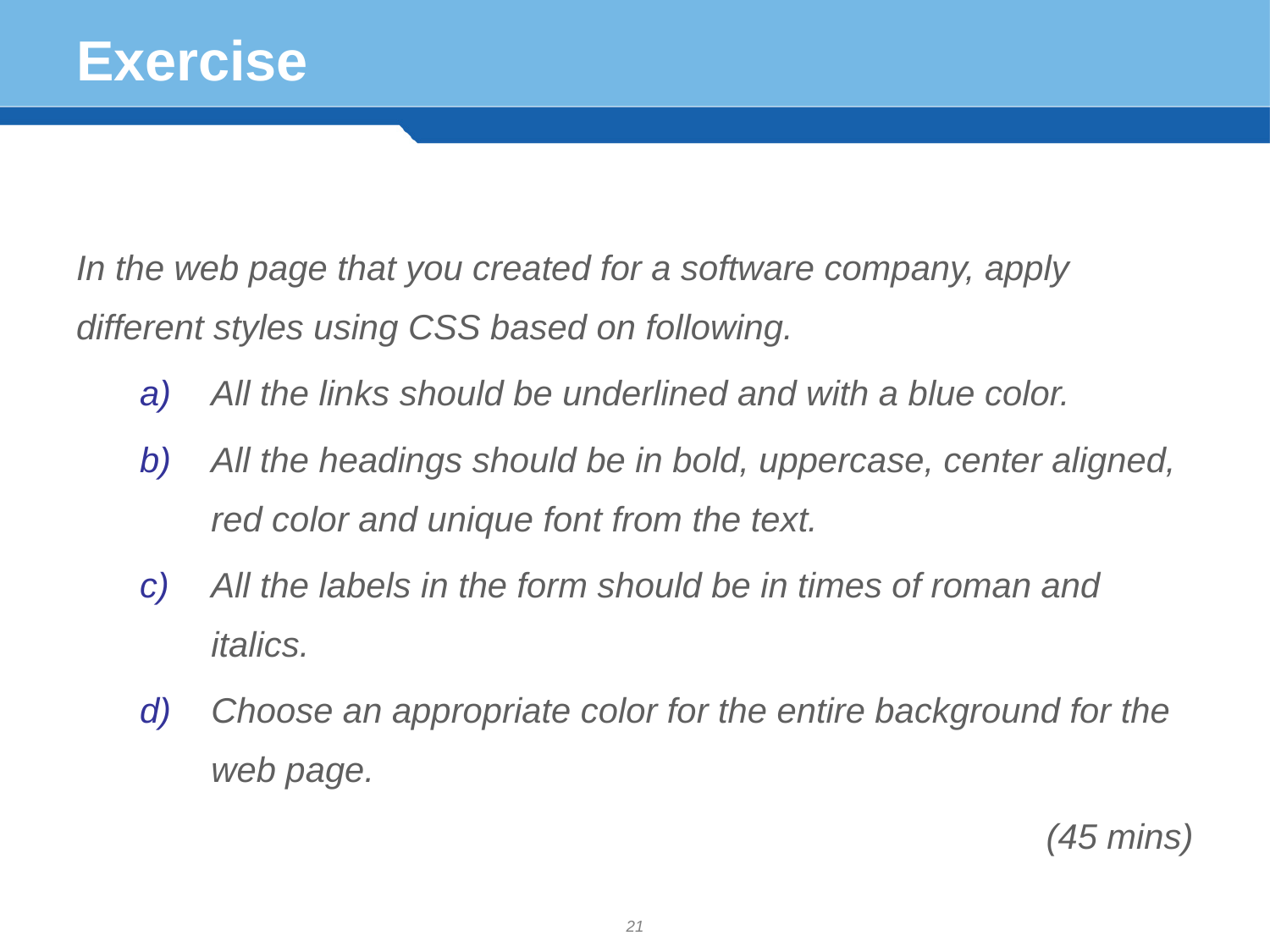

# Exercise
In the web page that you created for a software company, apply different styles using CSS based on following.
All the links should be underlined and with a blue color.
All the headings should be in bold, uppercase, center aligned, red color and unique font from the text.
All the labels in the form should be in times of roman and italics.
Choose an appropriate color for the entire background for the web page.
(45 mins)

21